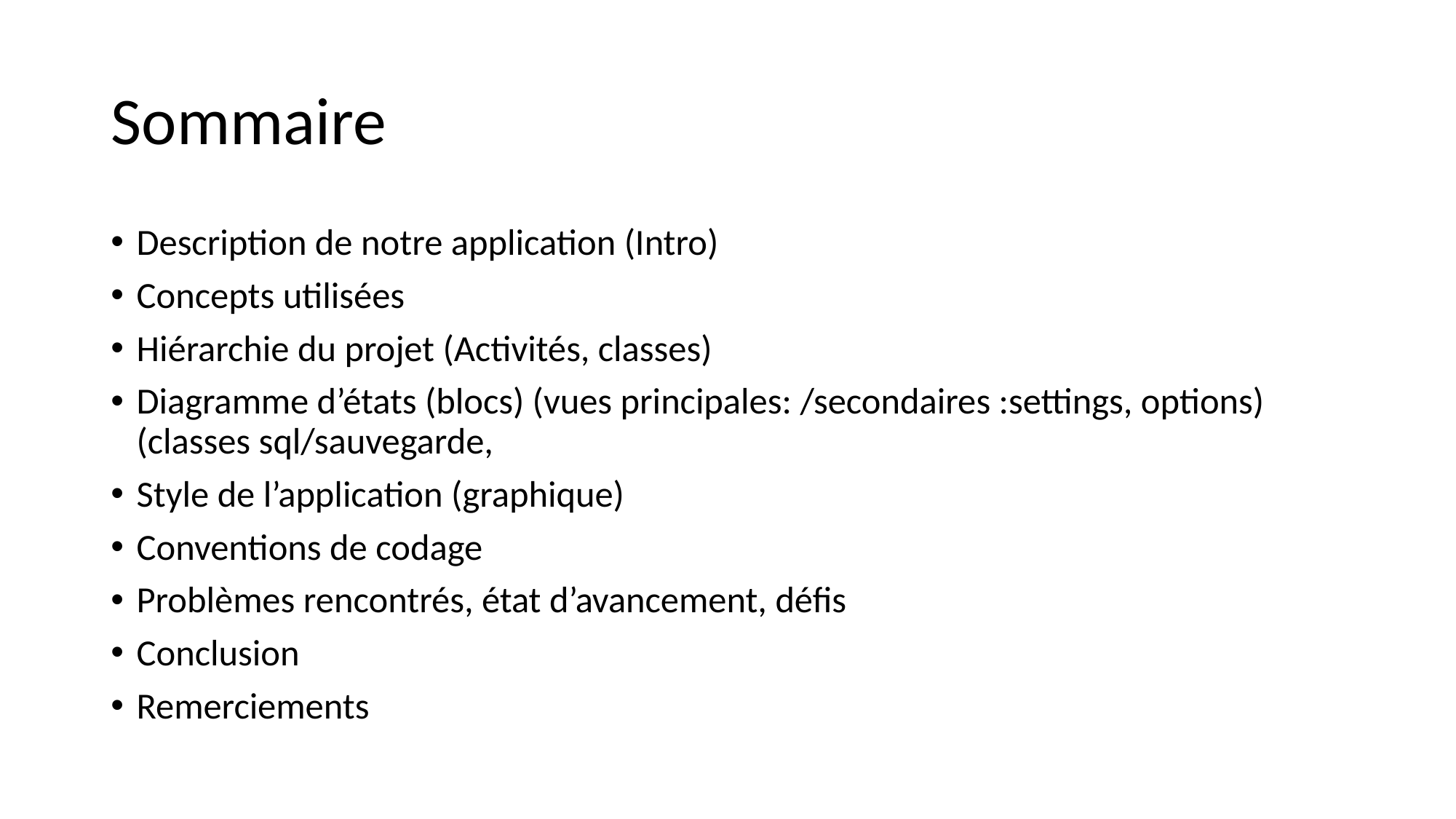

# Sommaire
Description de notre application (Intro)
Concepts utilisées
Hiérarchie du projet (Activités, classes)
Diagramme d’états (blocs) (vues principales: /secondaires :settings, options)(classes sql/sauvegarde,
Style de l’application (graphique)
Conventions de codage
Problèmes rencontrés, état d’avancement, défis
Conclusion
Remerciements